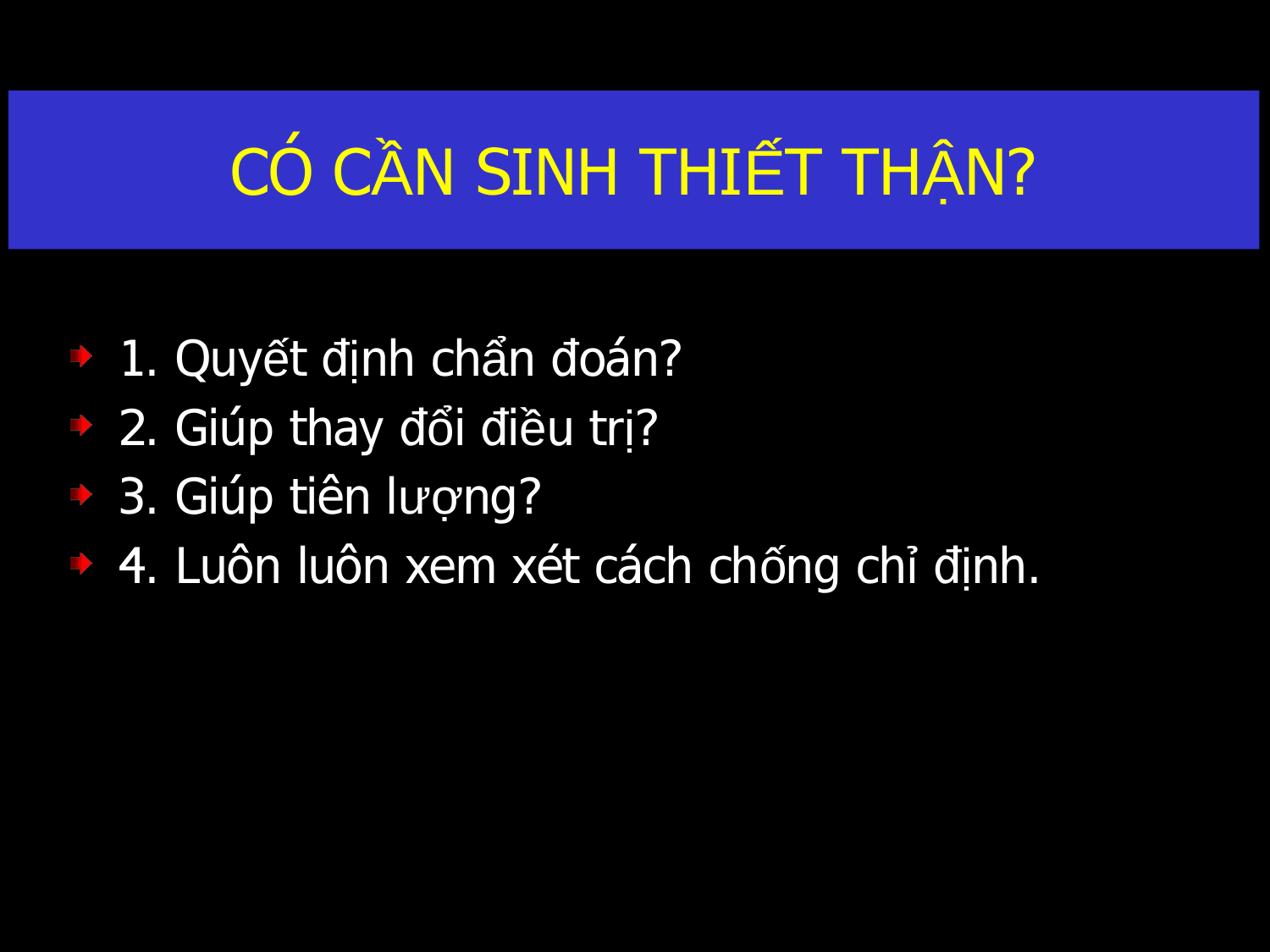

# CÓ CẦN SINH THIẾT THẬN?
1. Quyết định chẩn đoán?
2. Giúp thay đổi điều trị?
3. Giúp tiên lượng?
4. Luôn luôn xem xét cách chống chỉ định.